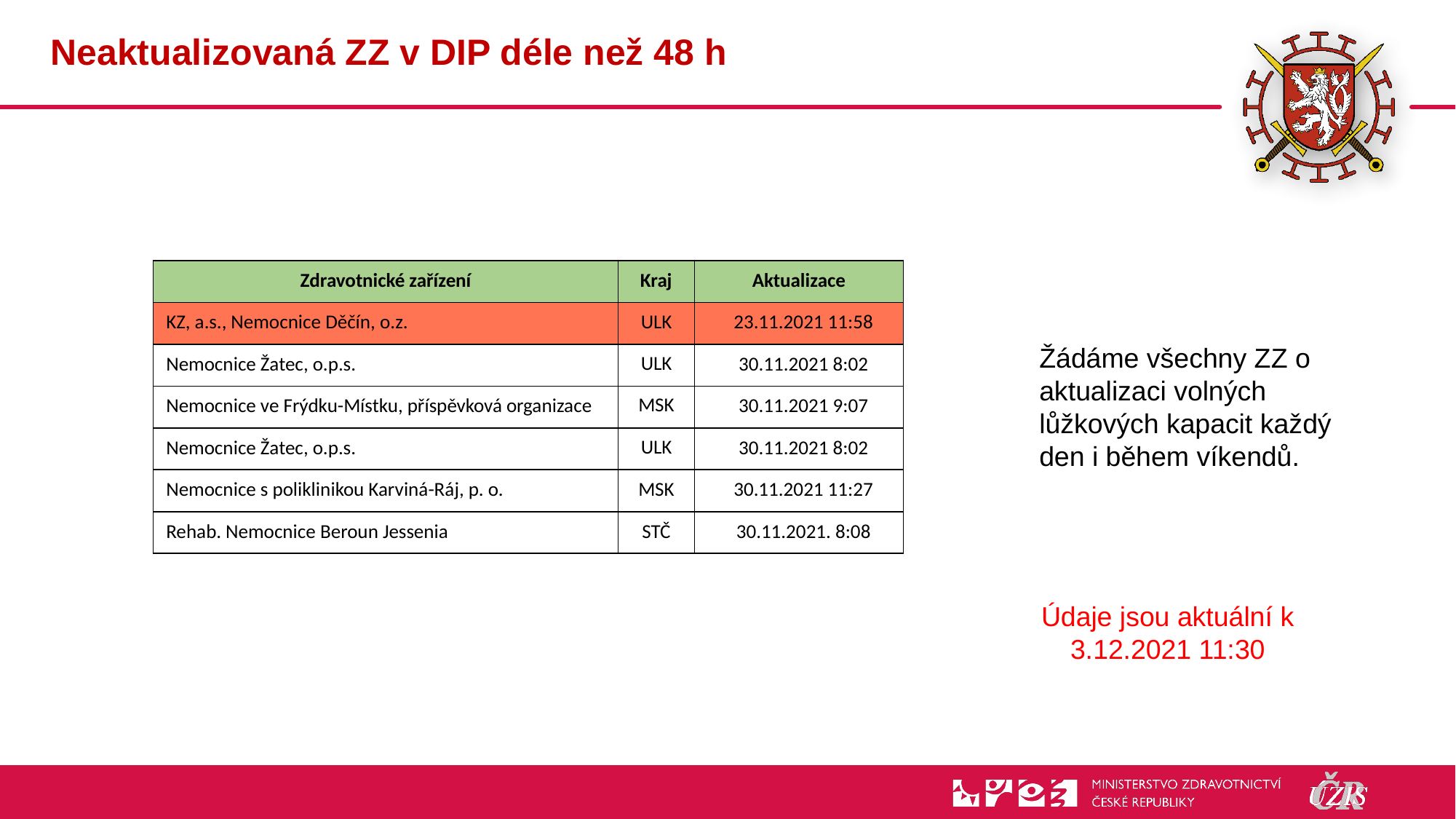

# Neaktualizovaná ZZ v DIP déle než 48 h
| Zdravotnické zařízení | Kraj | Aktualizace |
| --- | --- | --- |
| KZ, a.s., Nemocnice Děčín, o.z. | ULK | 23.11.2021 11:58 |
| Nemocnice Žatec, o.p.s. | ULK | 30.11.2021 8:02 |
| Nemocnice ve Frýdku-Místku, příspěvková organizace | MSK | 30.11.2021 9:07 |
| Nemocnice Žatec, o.p.s. | ULK | 30.11.2021 8:02 |
| Nemocnice s poliklinikou Karviná-Ráj, p. o. | MSK | 30.11.2021 11:27 |
| Rehab. Nemocnice Beroun Jessenia | STČ | 30.11.2021. 8:08 |
Žádáme všechny ZZ o aktualizaci volných lůžkových kapacit každý den i během víkendů.
Údaje jsou aktuální k 3.12.2021 11:30